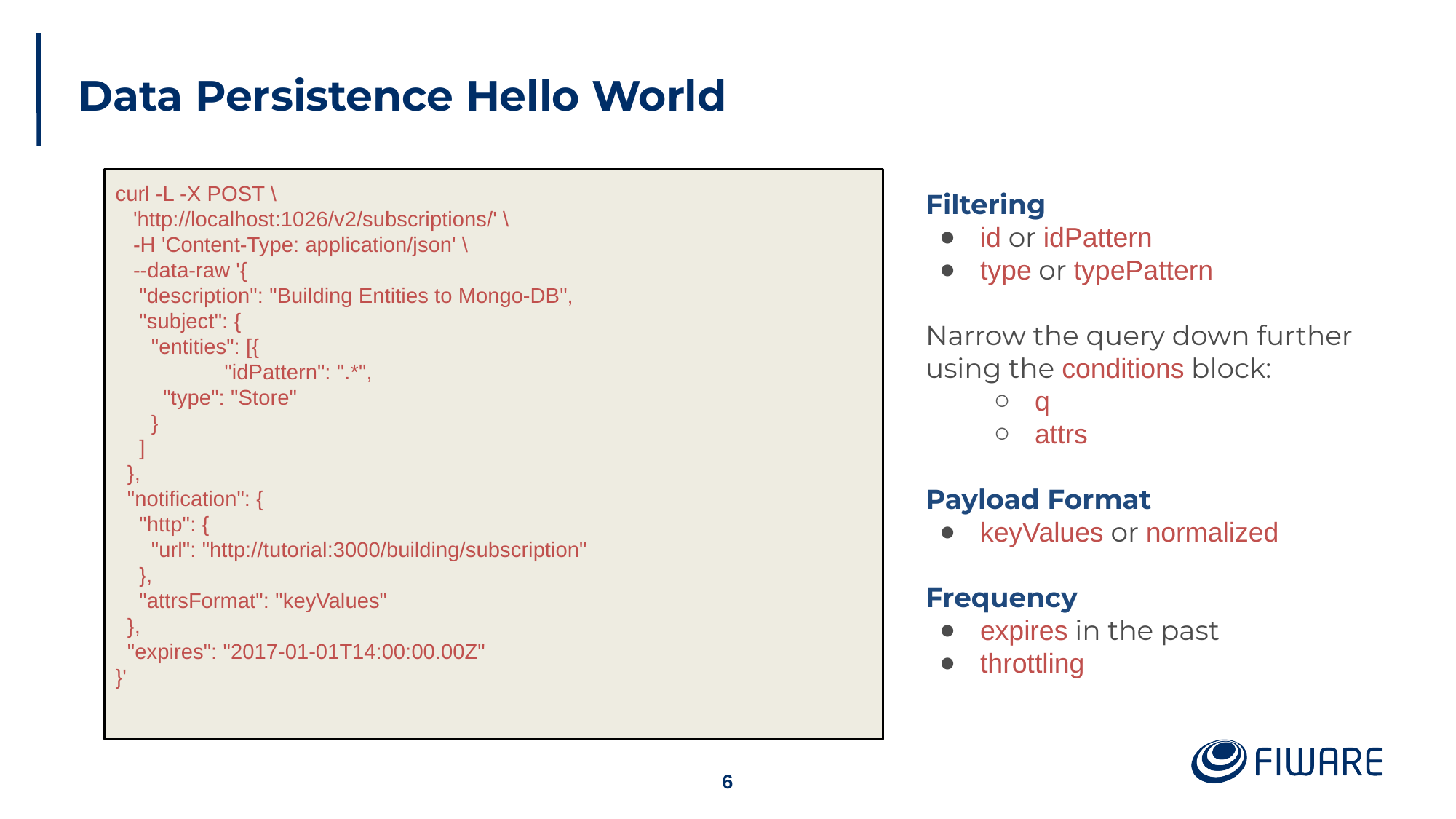

# Data Persistence Hello World
curl -L -X POST \
   'http://localhost:1026/v2/subscriptions/' \
   -H 'Content-Type: application/json' \
   --data-raw '{
    "description": "Building Entities to Mongo-DB",
    "subject": {
      "entities": [{
      	"idPattern": ".*",
        "type": "Store"
      }
    ]
  },
  "notification": {
    "http": {
      "url": "http://tutorial:3000/building/subscription"
    },
    "attrsFormat": "keyValues"
  },
  "expires": "2017-01-01T14:00:00.00Z"
}'

Filtering
id or idPattern
type or typePattern

Narrow the query down further using the conditions block:
q
attrs

Payload Format
keyValues or normalized

Frequency
expires in the past
throttling

6